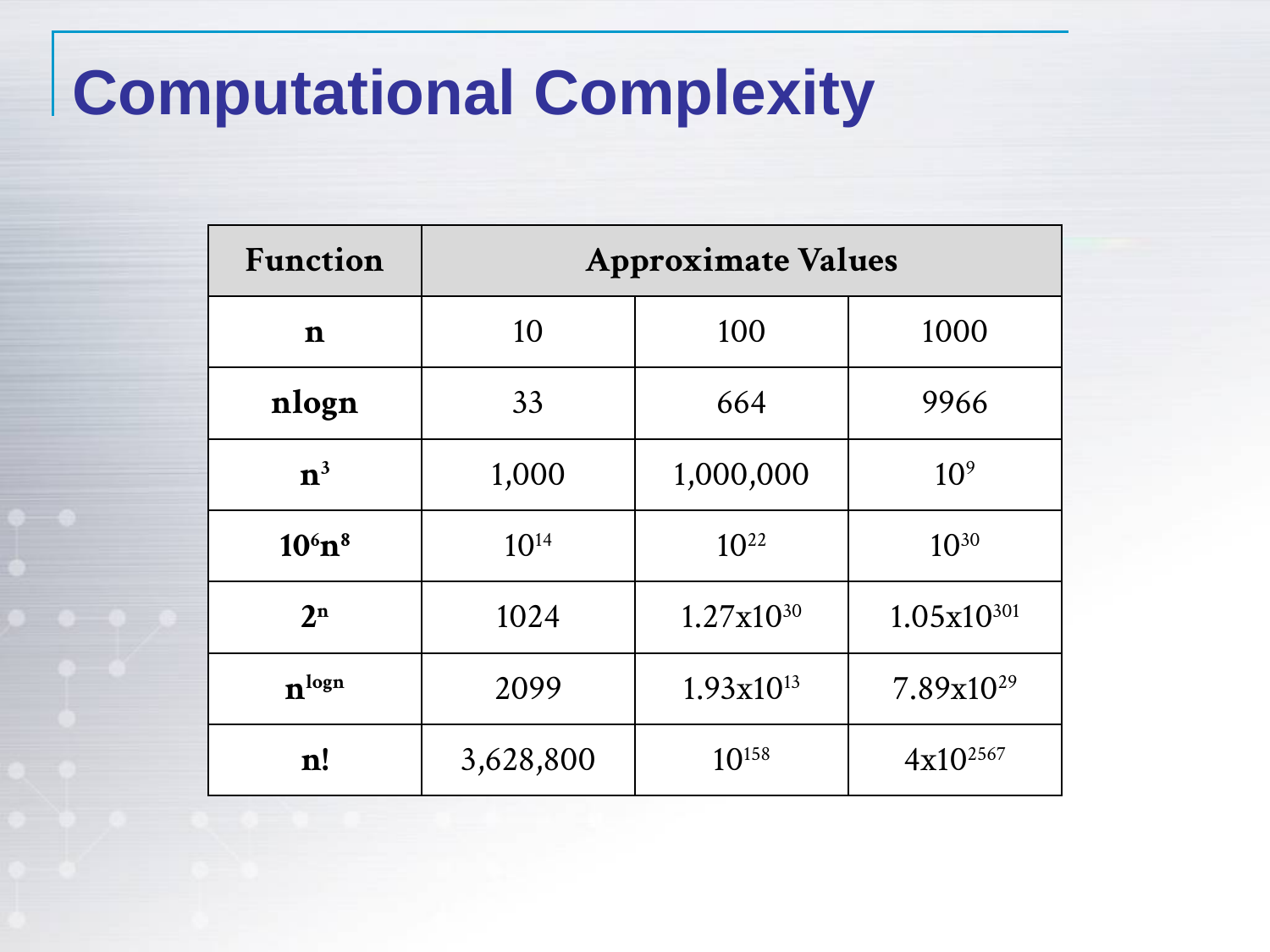

# Computational Complexity
| Function | Approximate Values |  |  |
| --- | --- | --- | --- |
| n | 10 | 100 | 1000 |
| nlogn | 33 | 664 | 9966 |
| n3 | 1,000 | 1,000,000 | 109 |
| 106n8 | 1014 | 1022 | 1030 |
| 2n | 1024 | 1.27x1030 | 1.05x10301 |
| nlogn | 2099 | 1.93x1013 | 7.89x1029 |
| n! | 3,628,800 | 10158 | 4x102567 |